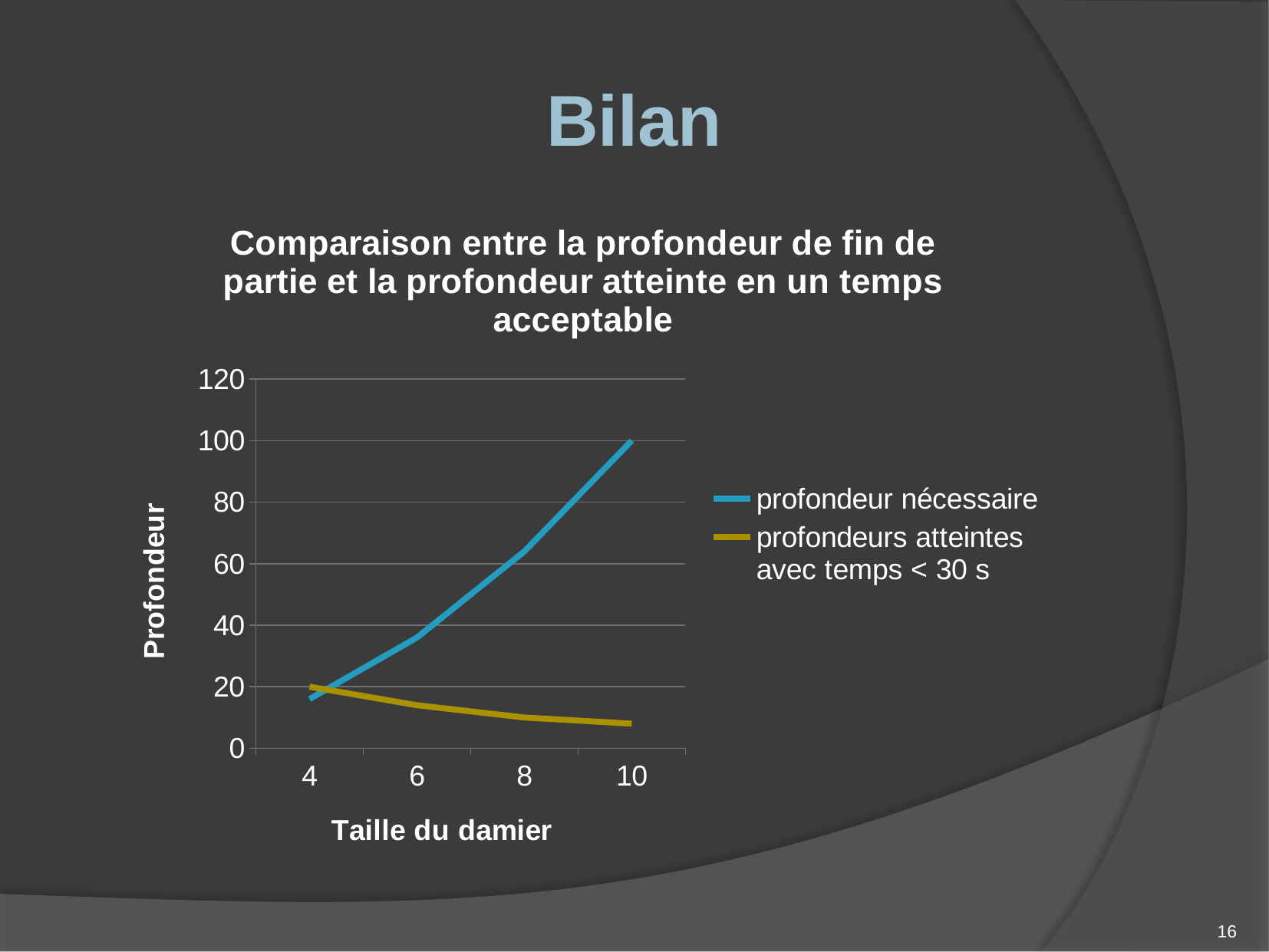

Bilan

### Chart: Comparaison entre la profondeur de fin de partie et la profondeur atteinte en un temps acceptable

| Category | profondeur nécessaire | profondeurs atteintes avec temps < 30 s |
|---|---|---|
| 4 | 16.0 | 20.0 |
| 6 | 36.0 | 14.0 |
| 8 | 64.0 | 10.0 |
| 10 | 100.0 | 8.0 |
16